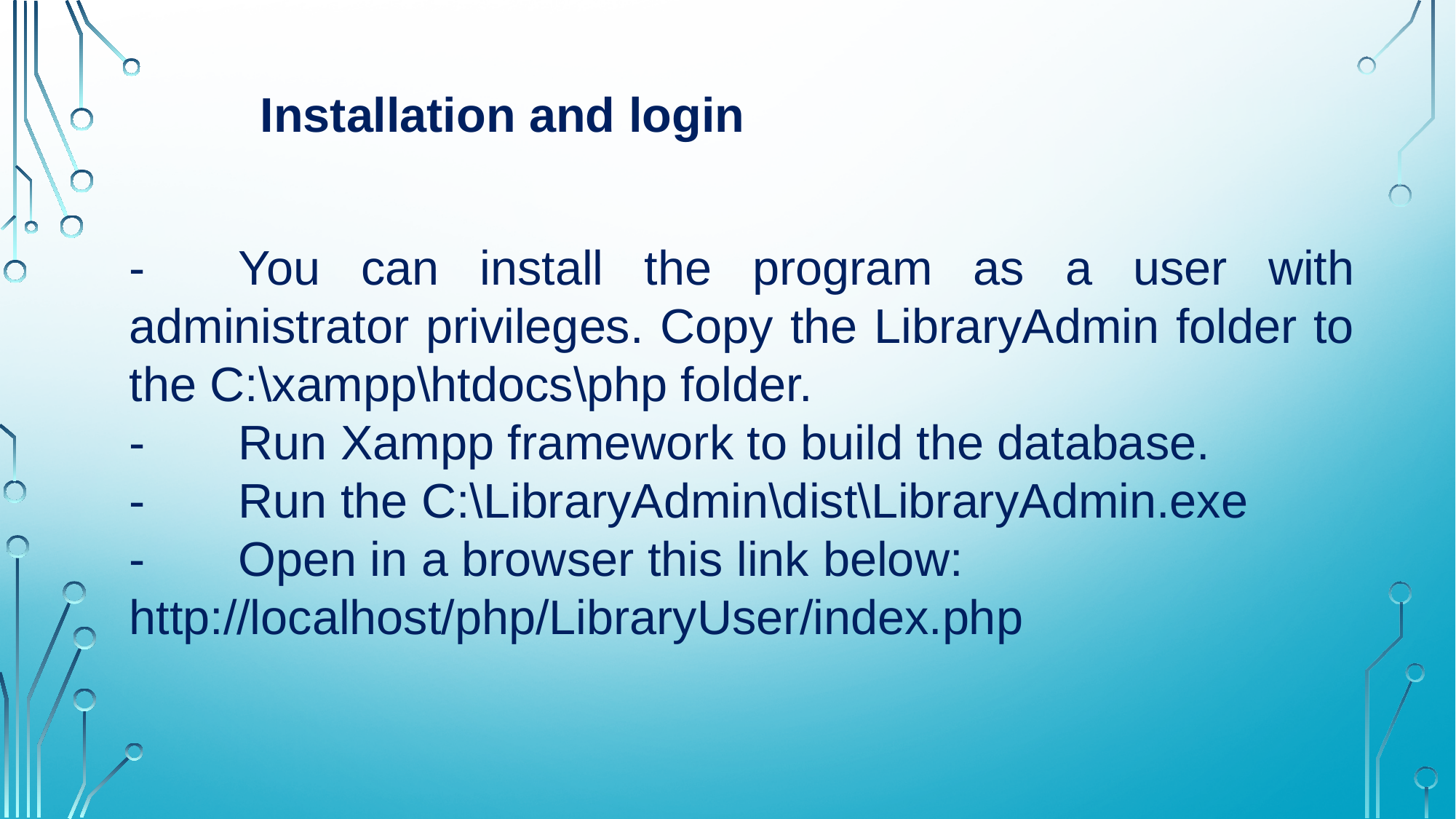

Installation and login
-	You can install the program as a user with administrator privileges. Copy the LibraryAdmin folder to the C:\xampp\htdocs\php folder.
-	Run Xampp framework to build the database.
-	Run the C:\LibraryAdmin\dist\LibraryAdmin.exe
-	Open in a browser this link below: http://localhost/php/LibraryUser/index.php